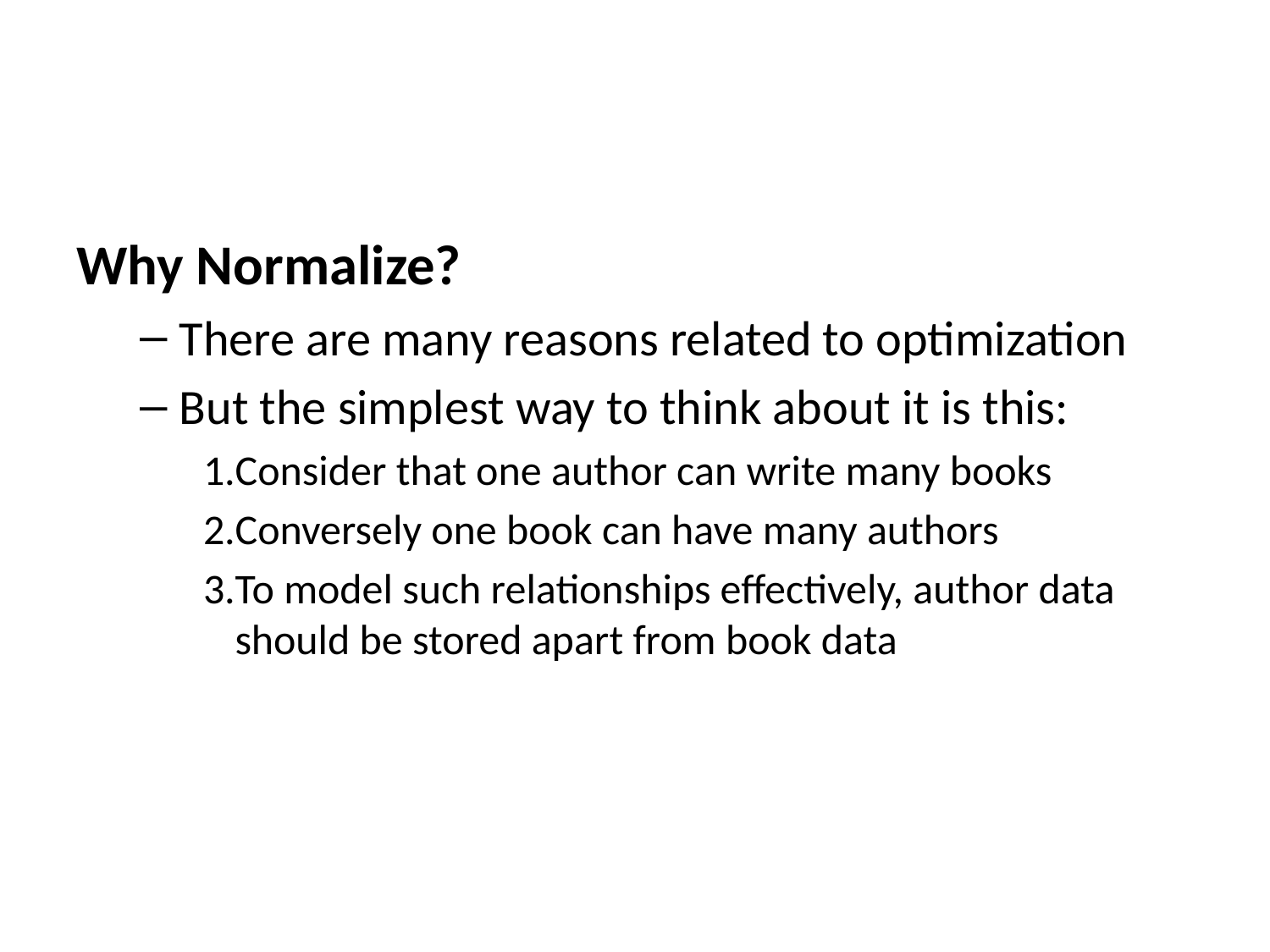

Why Normalize?
There are many reasons related to optimization
But the simplest way to think about it is this:
Consider that one author can write many books
Conversely one book can have many authors
To model such relationships effectively, author data should be stored apart from book data